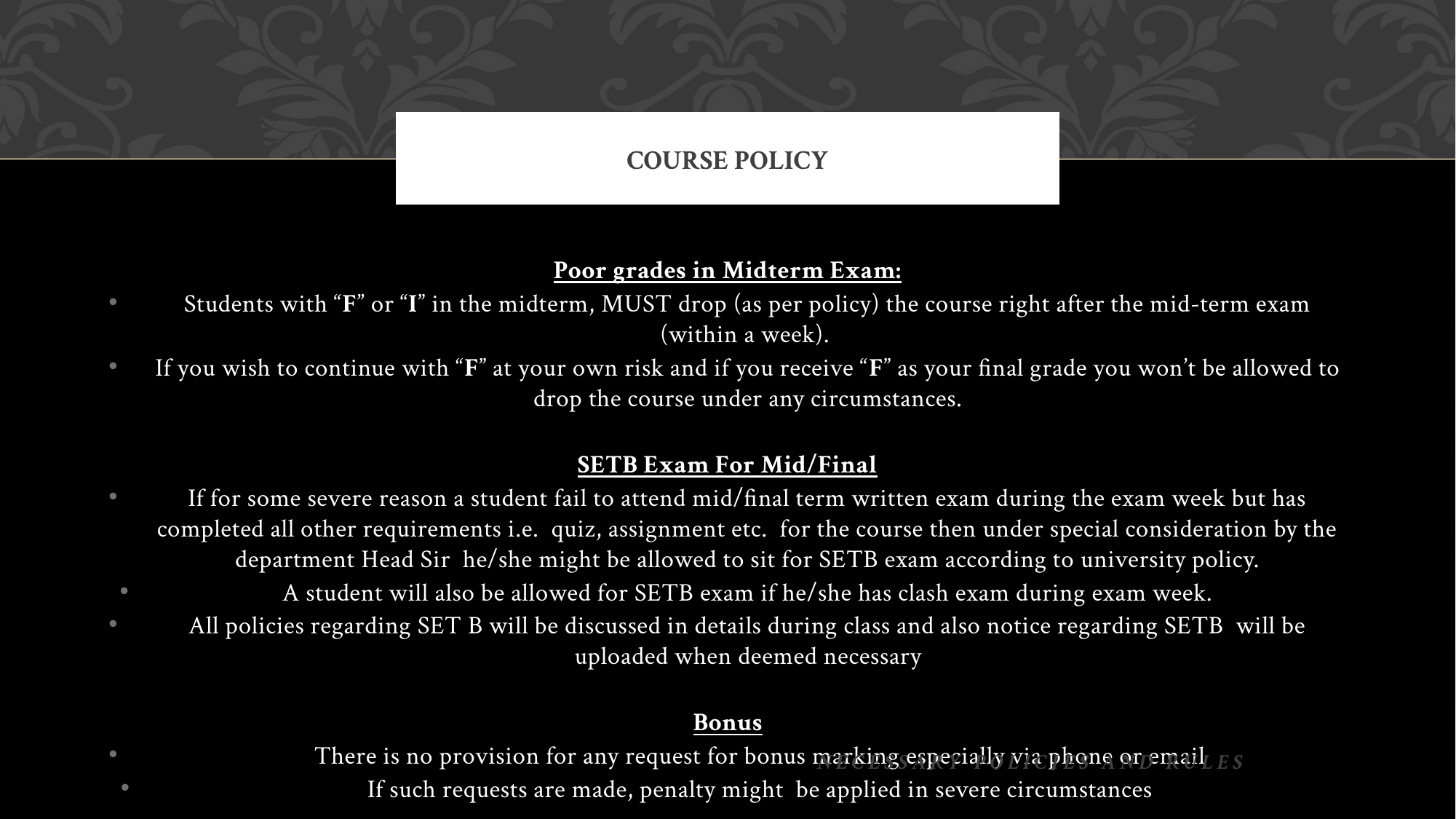

# COURSE POLICY

Poor grades in Midterm Exam:
Students with “F” or “I” in the midterm, MUST drop (as per policy) the course right after the mid-term exam (within a week).
If you wish to continue with “F” at your own risk and if you receive “F” as your final grade you won’t be allowed to drop the course under any circumstances.

SETB Exam For Mid/Final
If for some severe reason a student fail to attend mid/final term written exam during the exam week but has completed all other requirements i.e.  quiz, assignment etc.  for the course then under special consideration by the department Head Sir  he/she might be allowed to sit for SETB exam according to university policy.
A student will also be allowed for SETB exam if he/she has clash exam during exam week.
All policies regarding SET B will be discussed in details during class and also notice regarding SETB  will be uploaded when deemed necessary

Bonus
There is no provision for any request for bonus marking especially via phone or email
If such requests are made, penalty might  be applied in severe circumstances

Necessary Policies and Rules